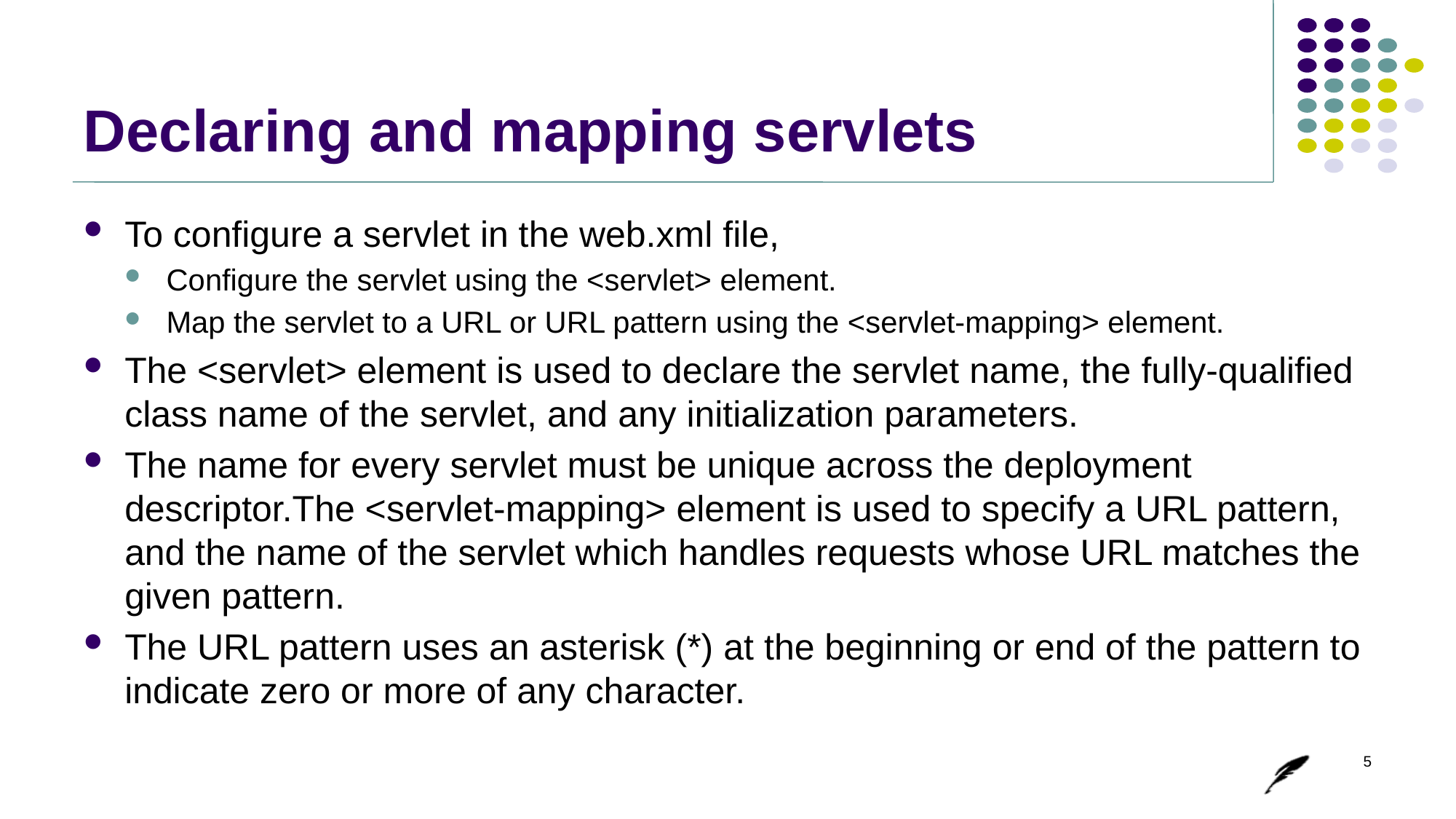

# Declaring and mapping servlets
To configure a servlet in the web.xml file,
Configure the servlet using the <servlet> element.
Map the servlet to a URL or URL pattern using the <servlet-mapping> element.
The <servlet> element is used to declare the servlet name, the fully-qualified class name of the servlet, and any initialization parameters.
The name for every servlet must be unique across the deployment descriptor.The <servlet-mapping> element is used to specify a URL pattern, and the name of the servlet which handles requests whose URL matches the given pattern.
The URL pattern uses an asterisk (*) at the beginning or end of the pattern to indicate zero or more of any character.
5